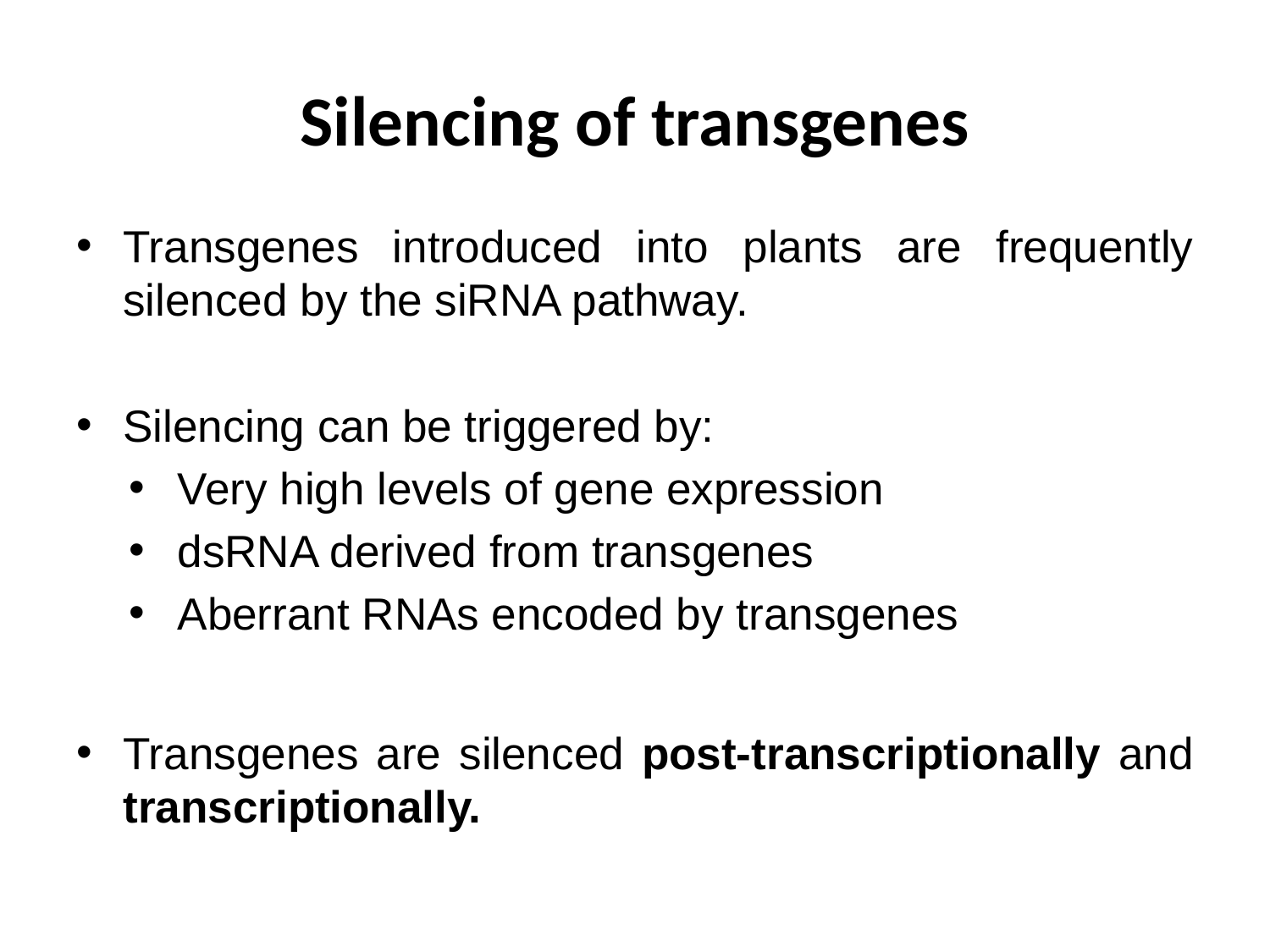

# Silencing of transgenes
Transgenes introduced into plants are frequently silenced by the siRNA pathway.

Silencing can be triggered by:
Very high levels of gene expression
dsRNA derived from transgenes
Aberrant RNAs encoded by transgenes

Transgenes are silenced post-transcriptionally and transcriptionally.